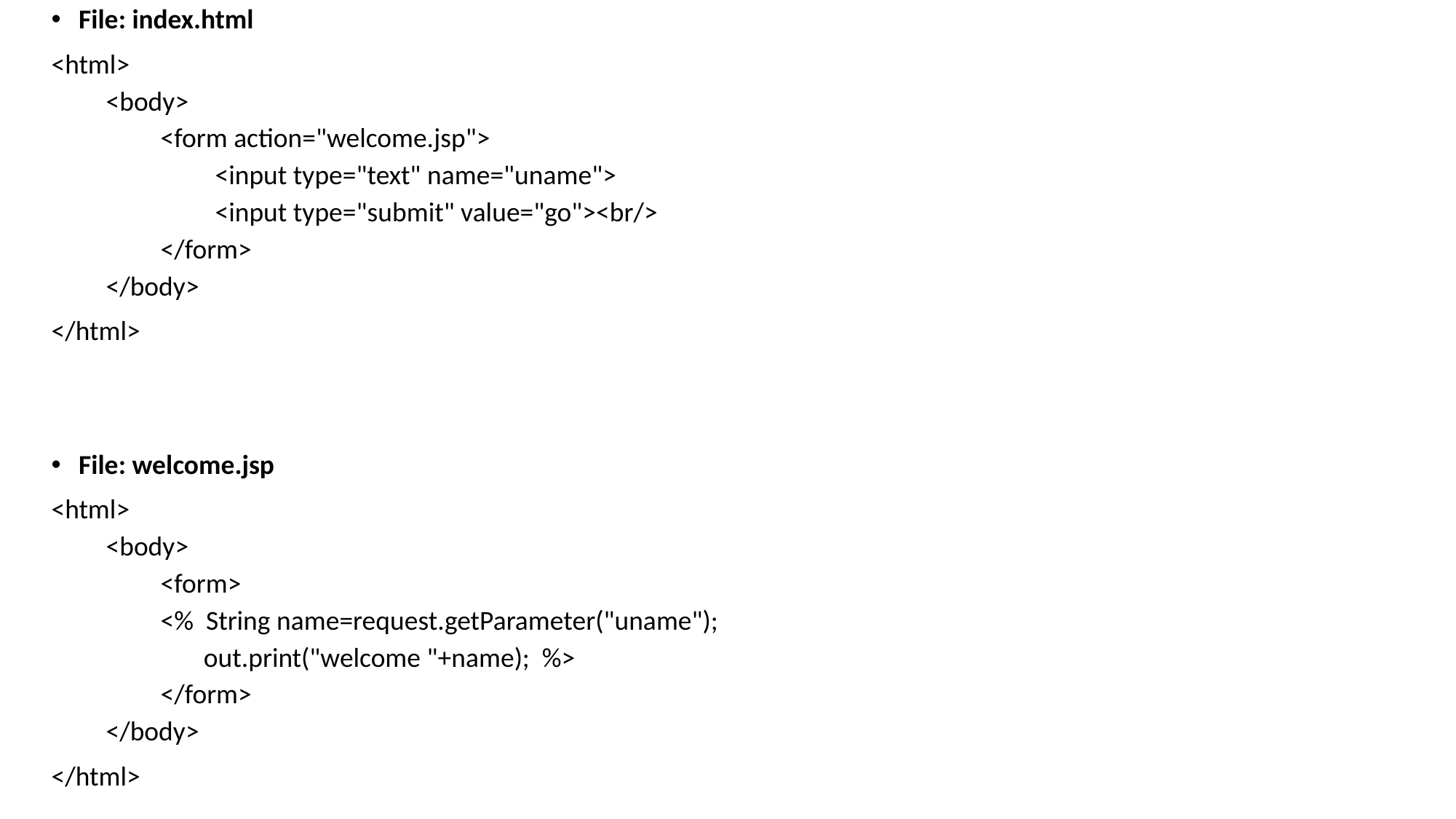

File: index.html
<html>
<body>
<form action="welcome.jsp">
<input type="text" name="uname">
<input type="submit" value="go"><br/>
</form>
</body>
</html>

File: welcome.jsp
<html>
<body>
<form>
<%  String name=request.getParameter("uname");
       out.print("welcome "+name);  %>
</form>
</body>
</html>